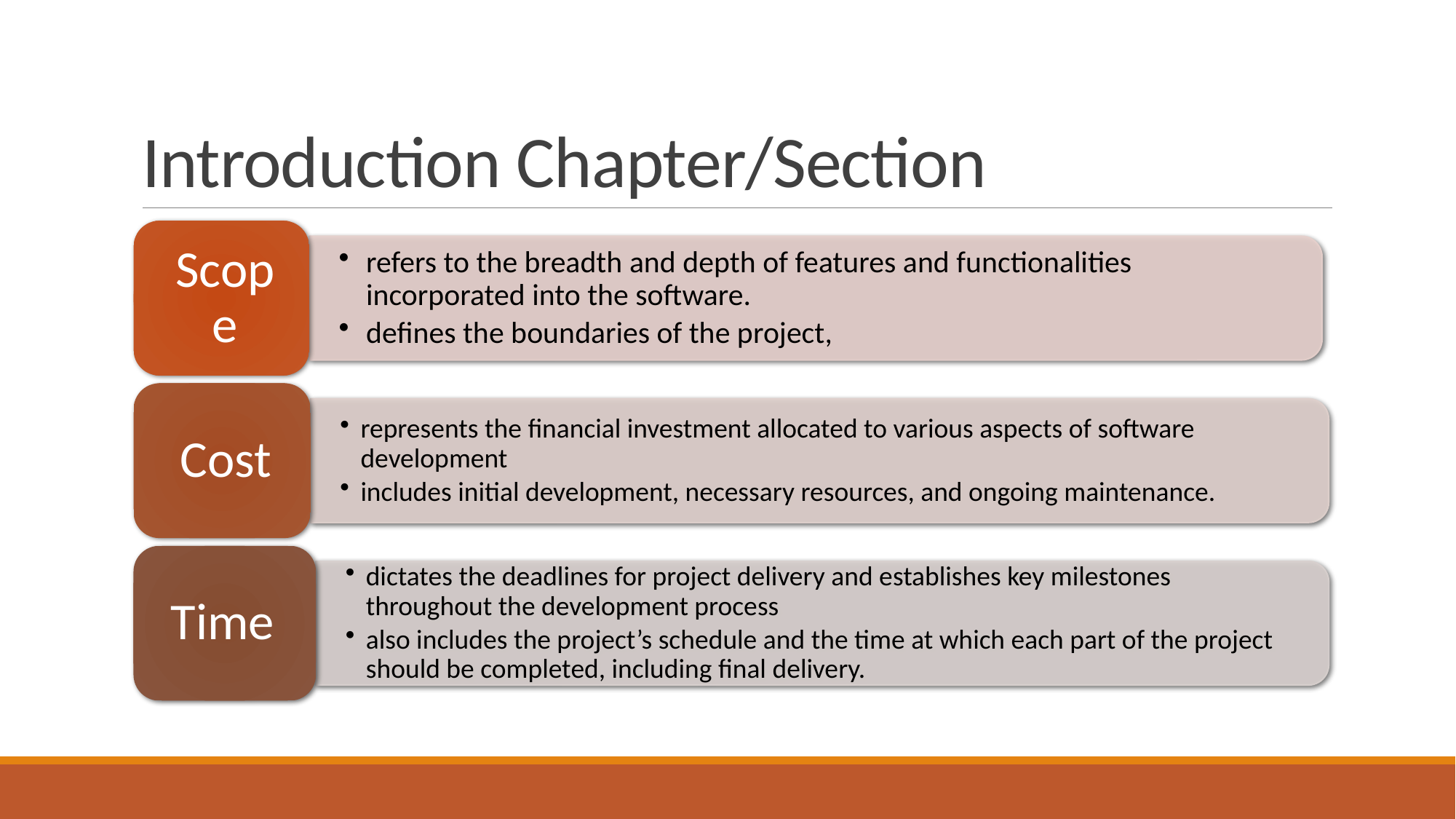

# Introduction Chapter/Section
refers to the breadth and depth of features and functionalities incorporated into the software.
defines the boundaries of the project,
Scope
represents the financial investment allocated to various aspects of software development
includes initial development, necessary resources, and ongoing maintenance.
Cost
dictates the deadlines for project delivery and establishes key milestones throughout the development process
also includes the project’s schedule and the time at which each part of the project should be completed, including final delivery.
Time